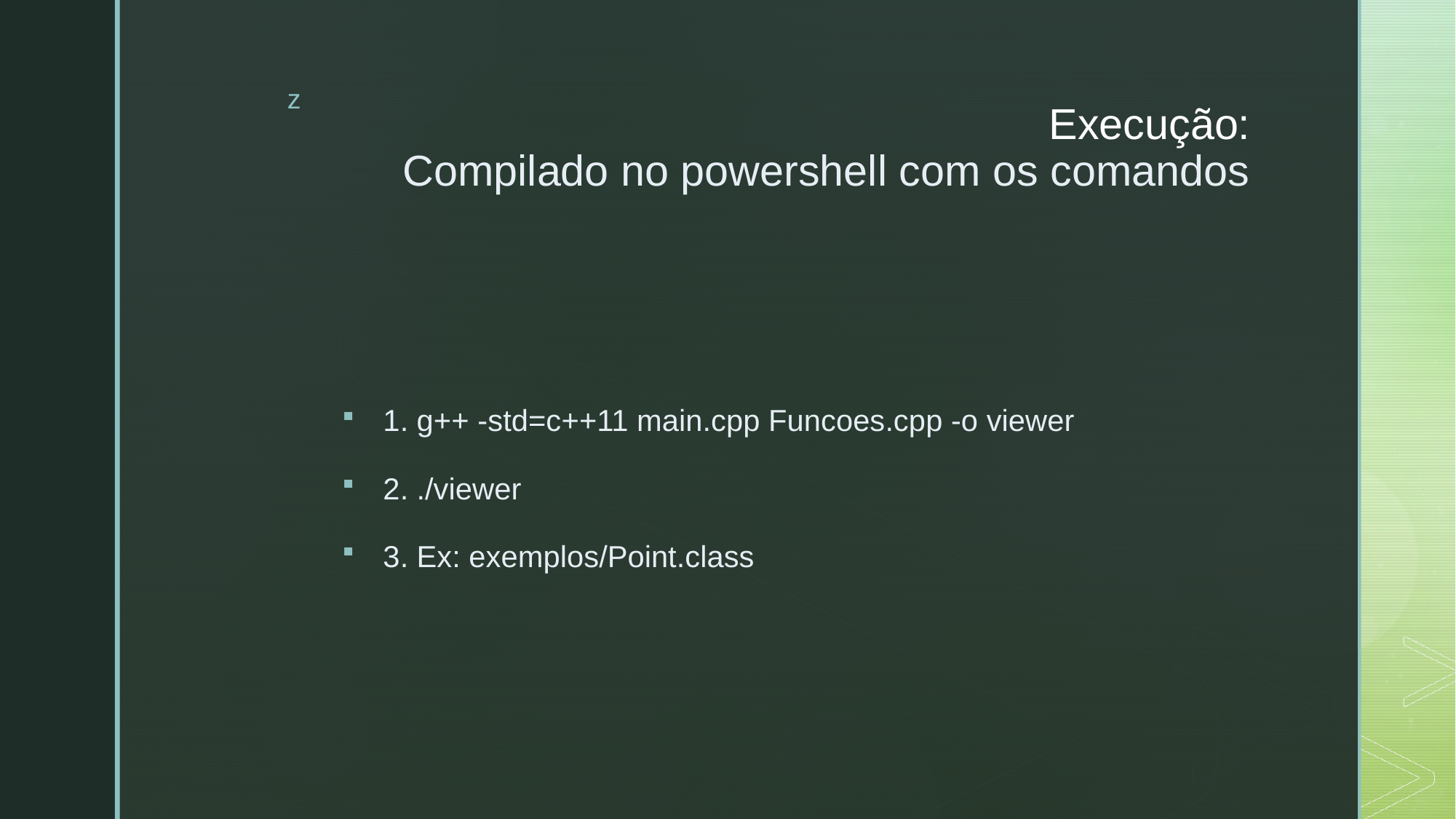

# Execução: Compilado no powershell com os comandos
1. g++ -std=c++11 main.cpp Funcoes.cpp -o viewer
2. ./viewer
3. Ex: exemplos/Point.class